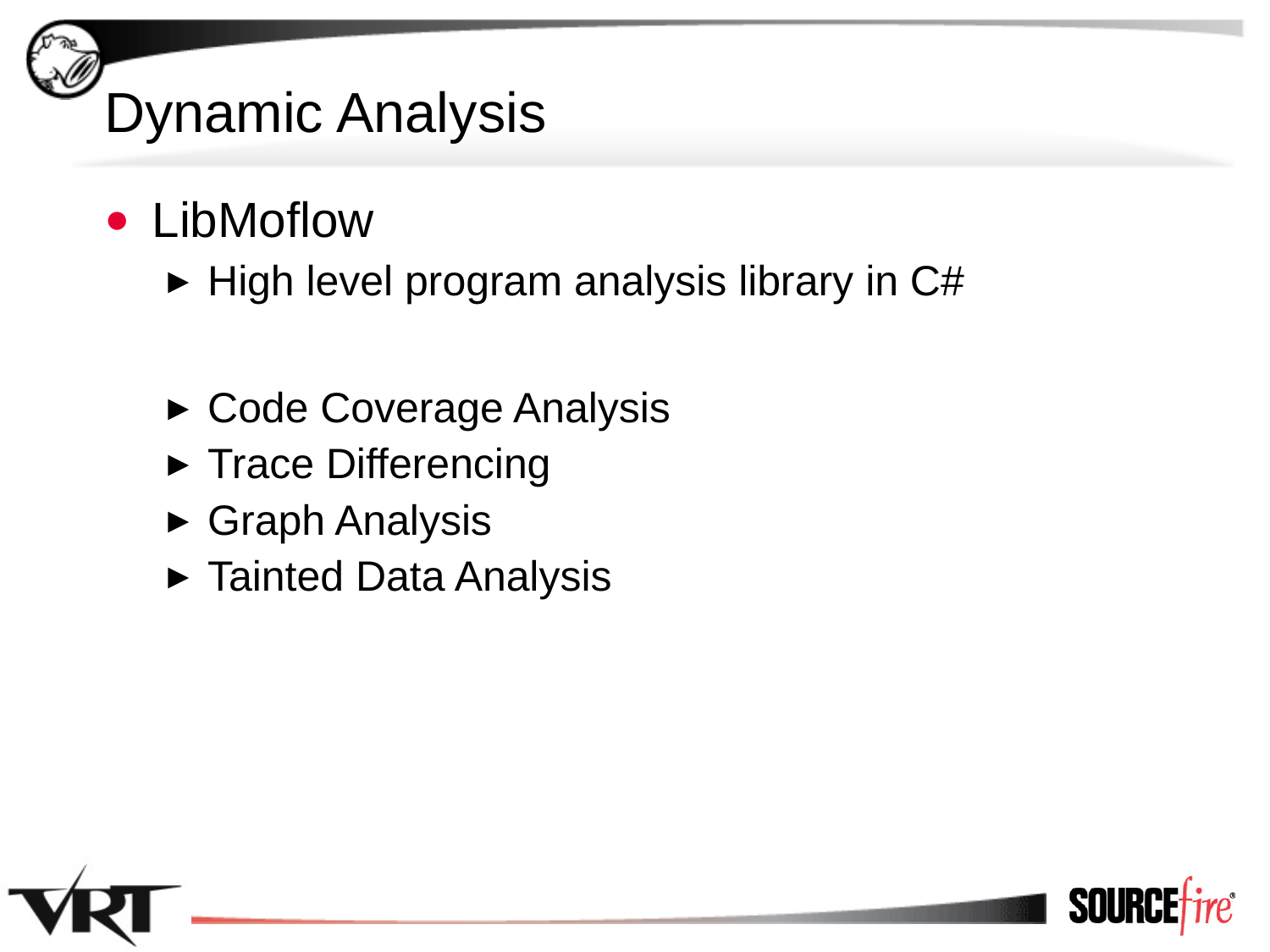

# Dynamic Analysis
LibMoflow
High level program analysis library in C#

Code Coverage Analysis
Trace Differencing
Graph Analysis
Tainted Data Analysis